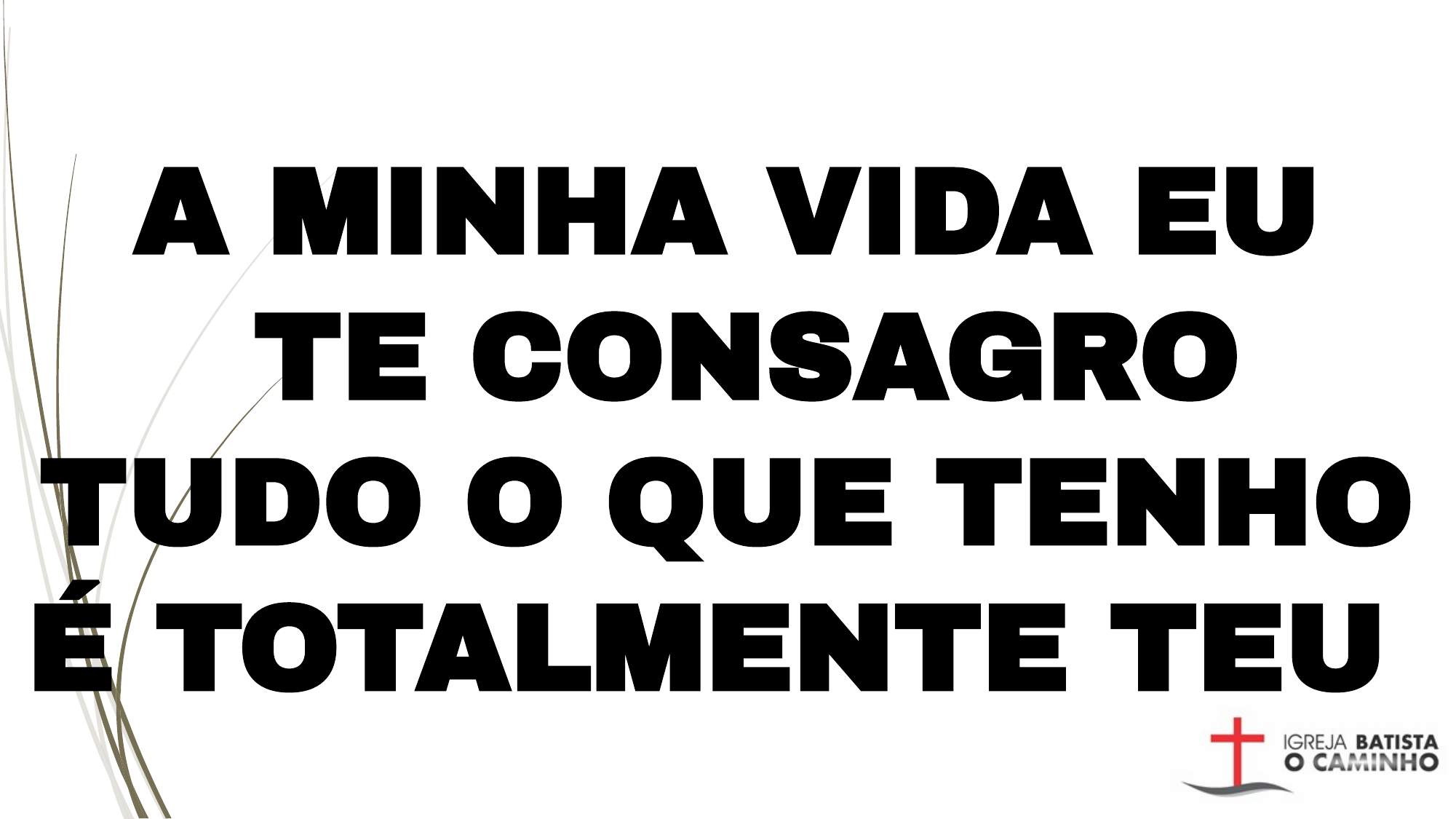

# A MINHA VIDA EU TE CONSAGRO TUDO O QUE TENHO É TOTALMENTE TEU